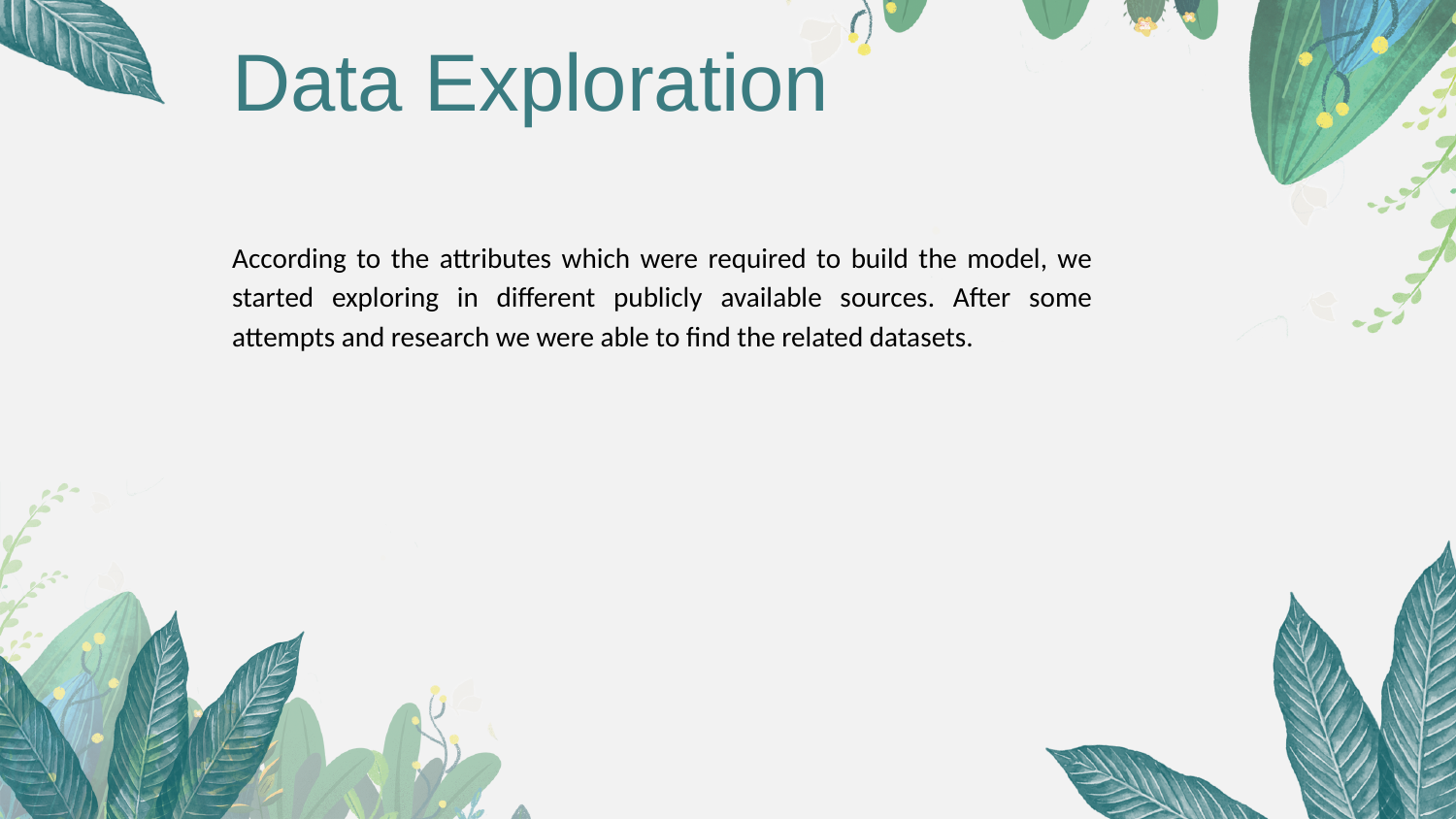

Data Exploration

According to the attributes which were required to build the model, we started exploring in different publicly available sources. After some attempts and research we were able to find the related datasets.